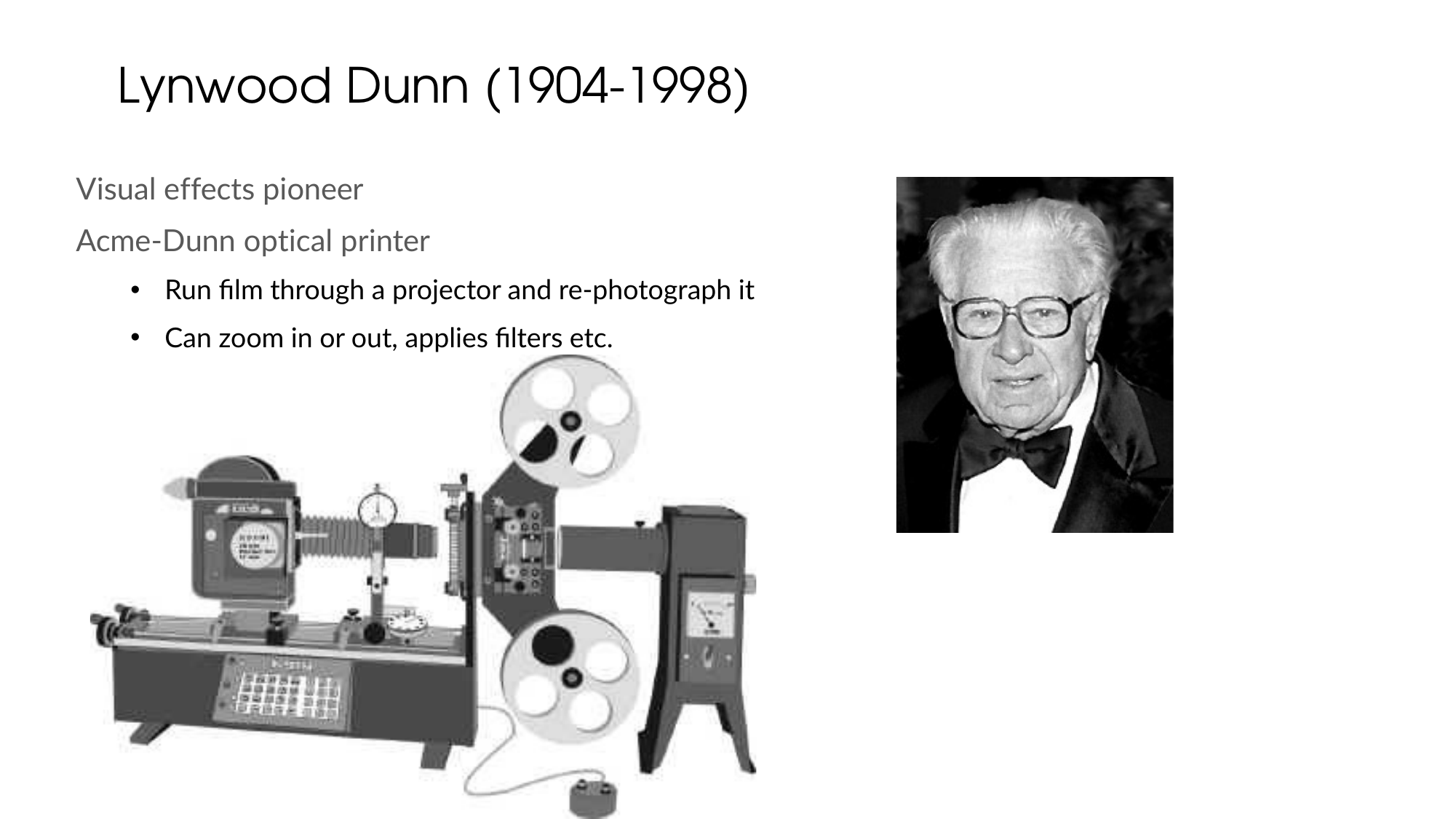

Lynwood Dunn (1904-1998)
Visual effects pioneer
Acme-Dunn optical printer
Run film through a projector and re-photograph it
Can zoom in or out, applies filters etc.